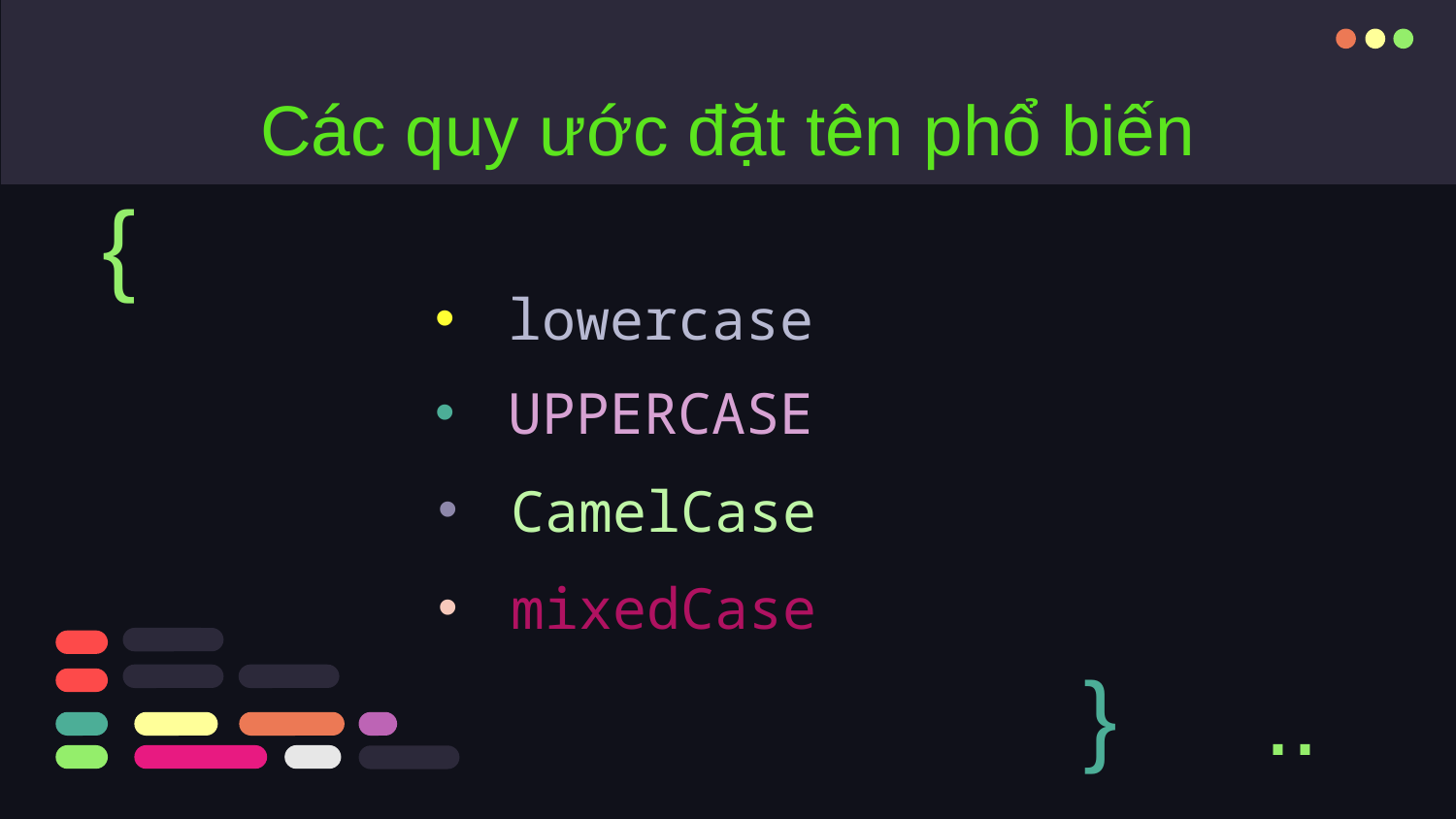

# Các quy ước đặt tên phổ biến
{
lowercase
UPPERCASE
CamelCase
mixedCase

}
..